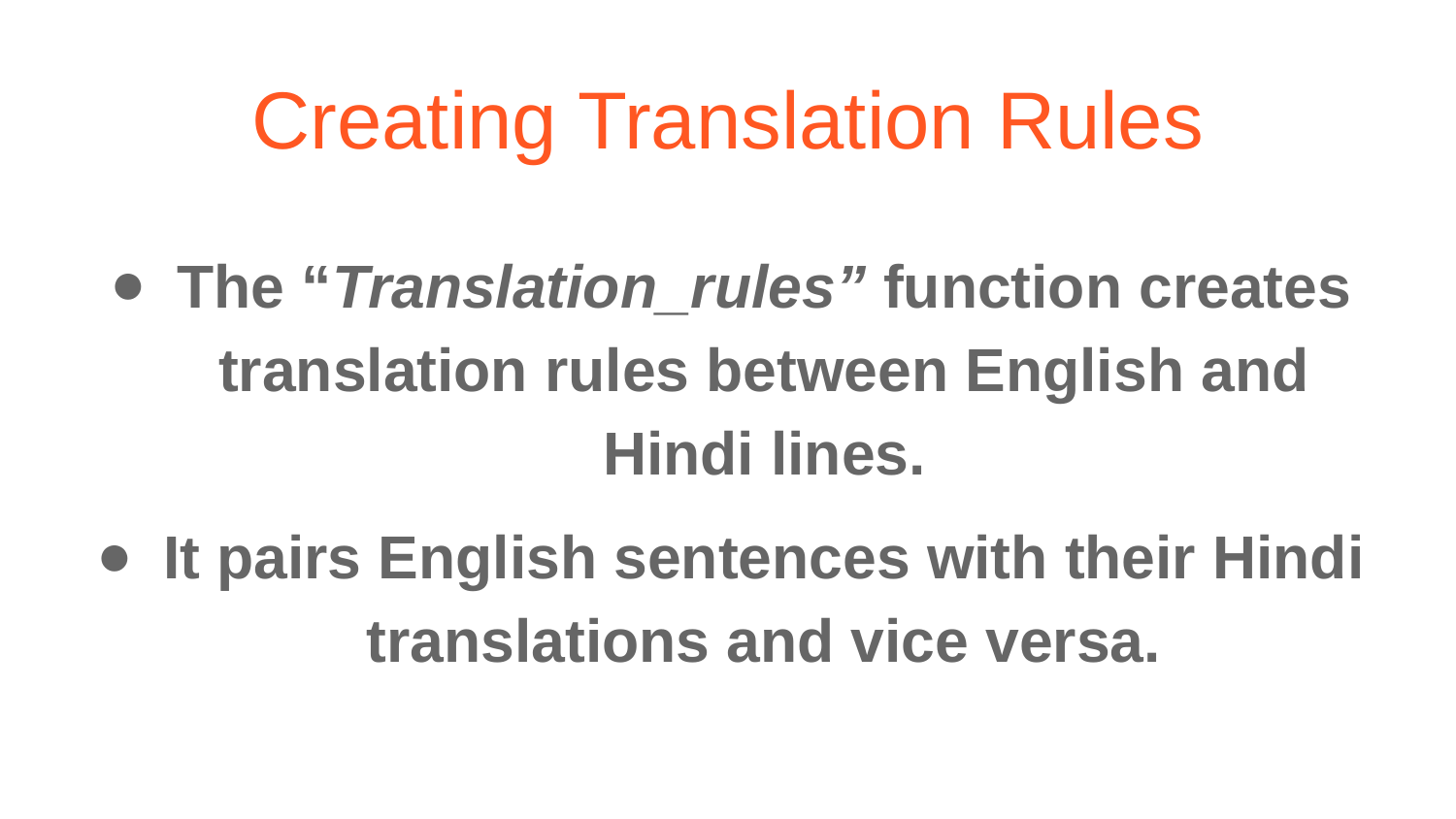

# Creating Translation Rules
The “Translation_rules” function creates translation rules between English and Hindi lines.
It pairs English sentences with their Hindi translations and vice versa.